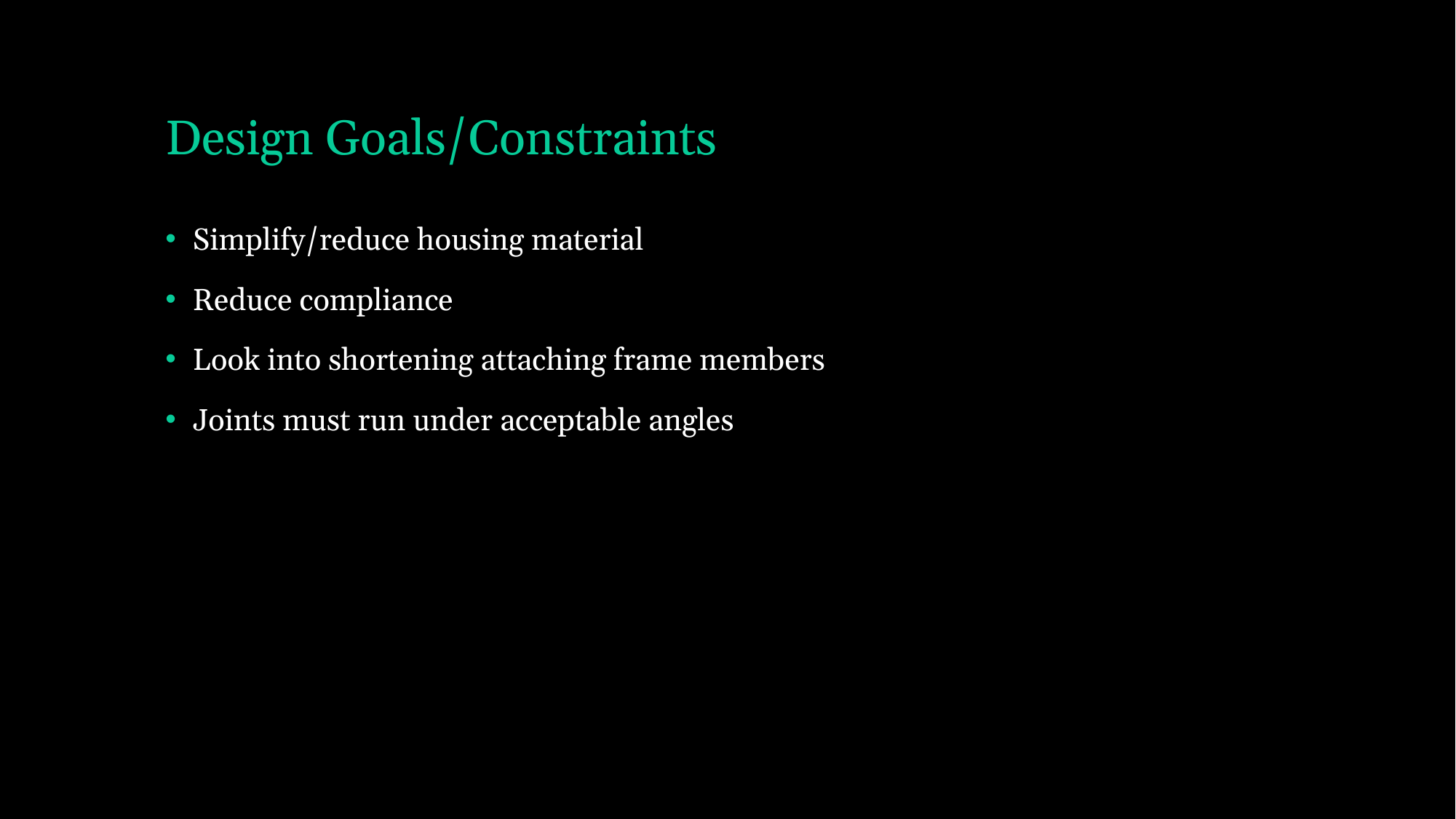

# Design Goals/Constraints
Simplify/reduce housing material
Reduce compliance
Look into shortening attaching frame members
Joints must run under acceptable angles